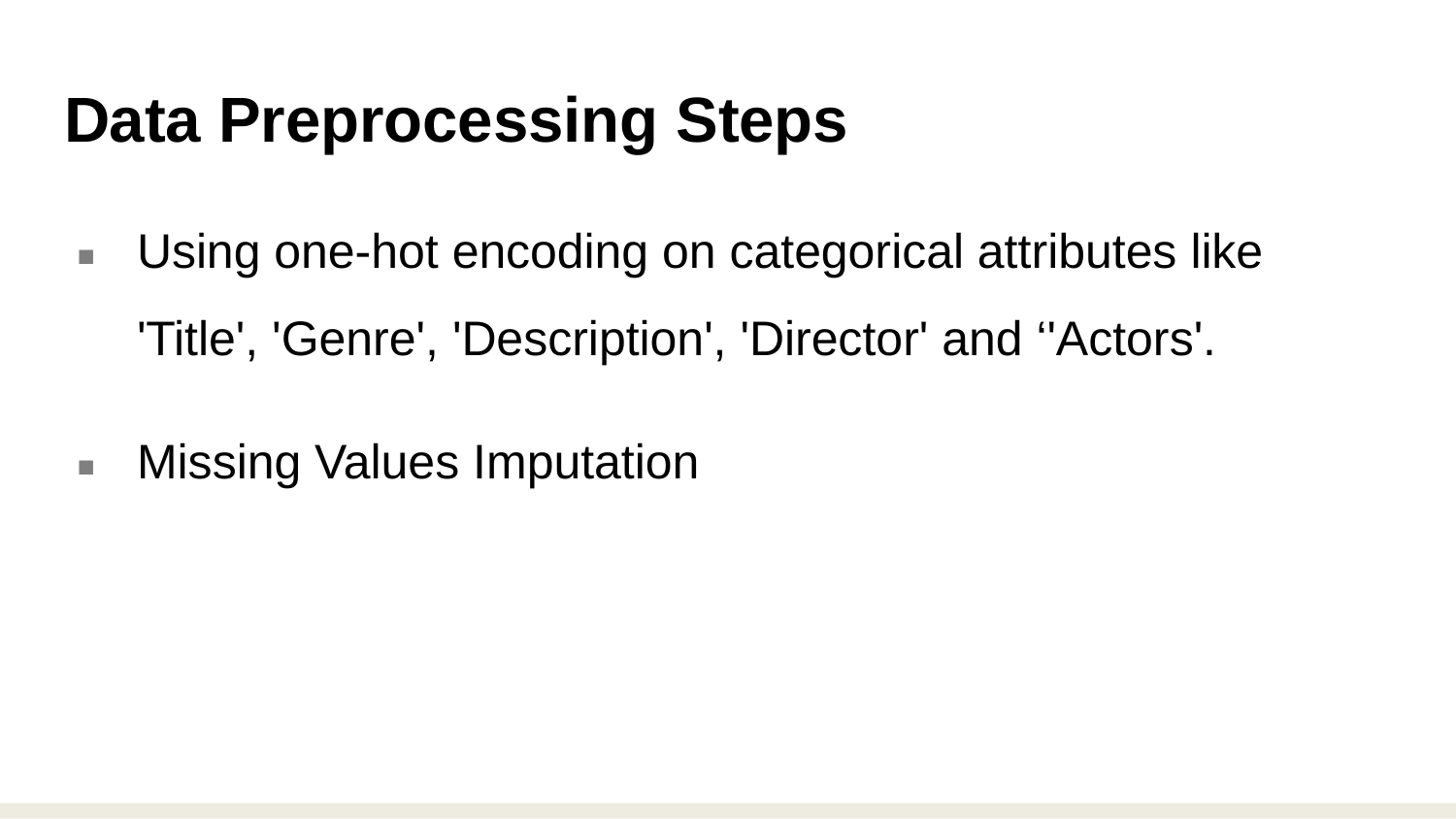

# Data Preprocessing Steps
Using one-hot encoding on categorical attributes like 'Title', 'Genre', 'Description', 'Director' and ‘'Actors'.
Missing Values Imputation